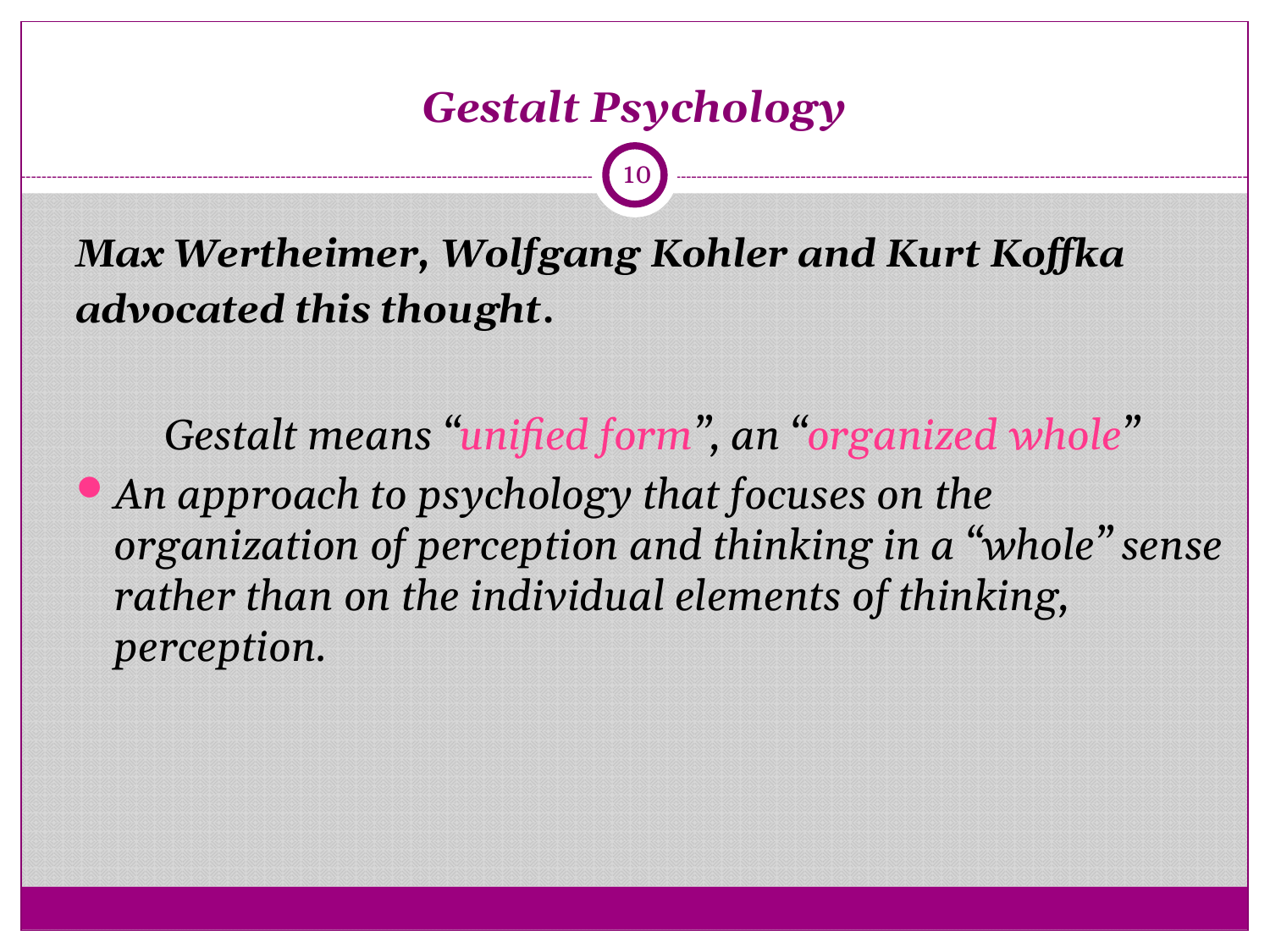

# Gestalt Psychology
10
Max Wertheimer, Wolfgang Kohler and Kurt Koffka advocated this thought.

Gestalt means “unified form”, an “organized whole”
An approach to psychology that focuses on the organization of perception and thinking in a “whole” sense rather than on the individual elements of thinking, perception.